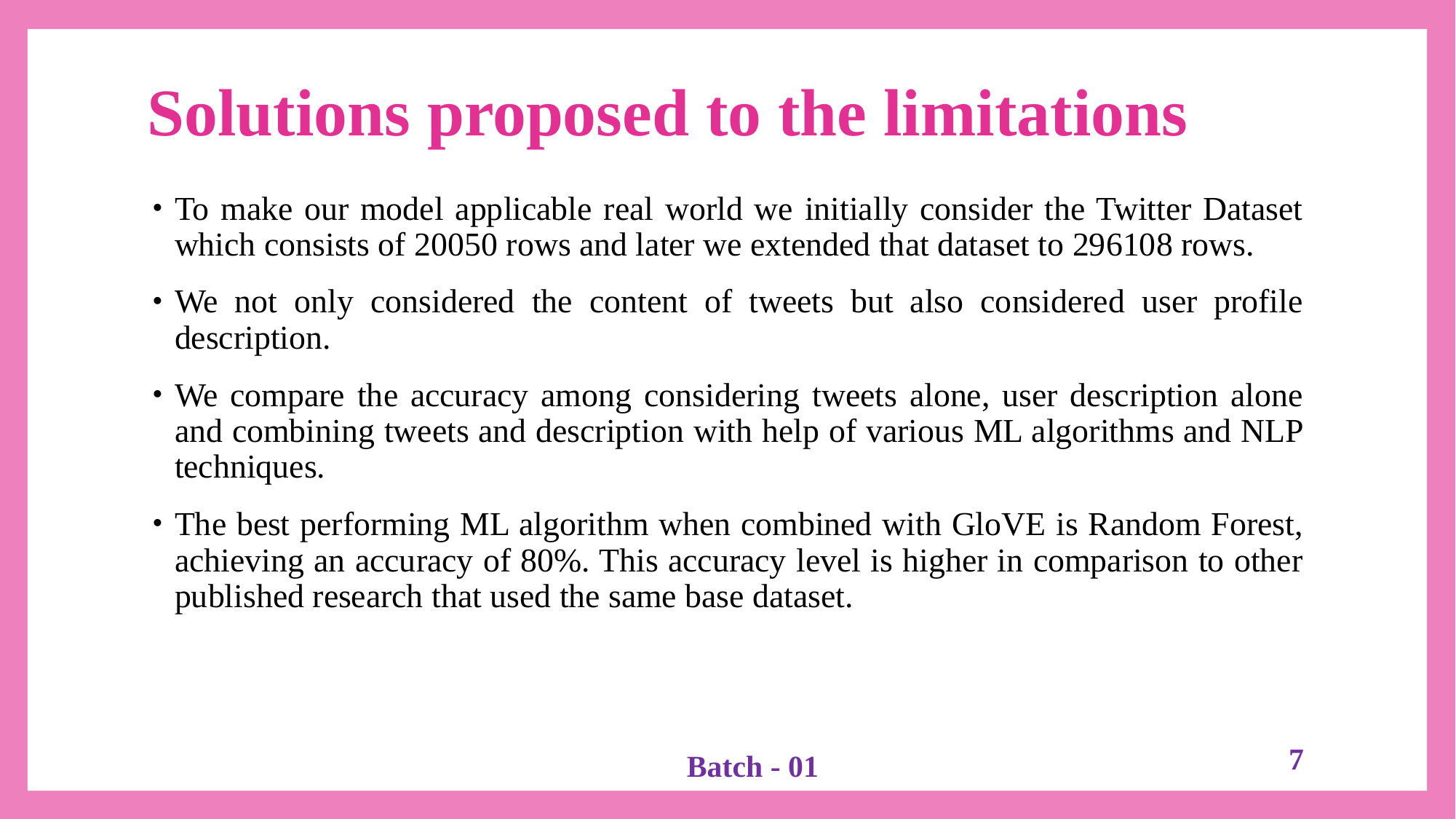

# Solutions proposed to the limitations
To make our model applicable real world we initially consider the Twitter Dataset which consists of 20050 rows and later we extended that dataset to 296108 rows.
We not only considered the content of tweets but also considered user profile description.
We compare the accuracy among considering tweets alone, user description alone and combining tweets and description with help of various ML algorithms and NLP techniques.
The best performing ML algorithm when combined with GloVE is Random Forest, achieving an accuracy of 80%. This accuracy level is higher in comparison to other published research that used the same base dataset.

7
Batch - 01